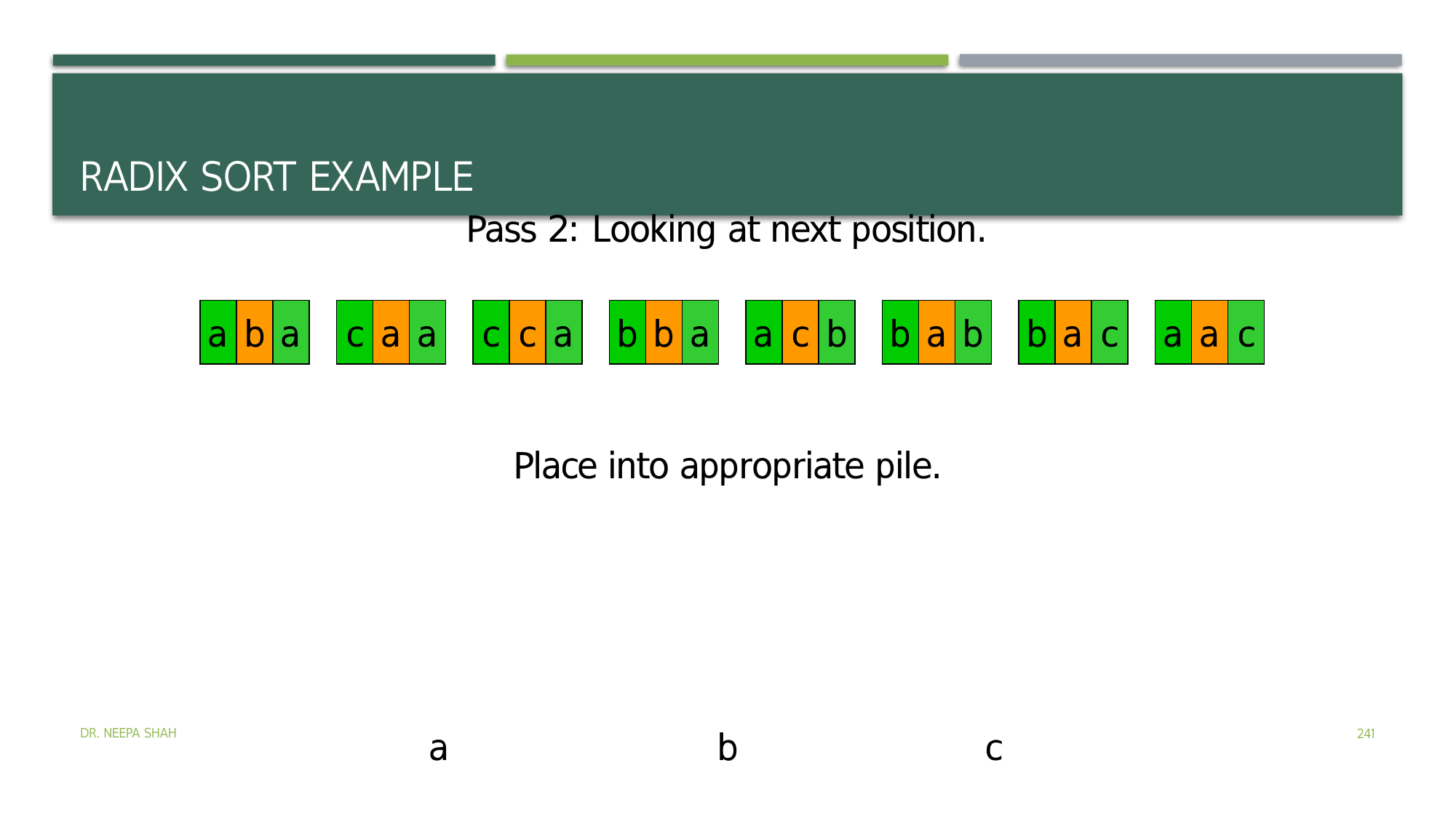

# Radix Sort Example
Pass 2: Looking at next position.
a
b
a
c
a
a
c
c
a
b
b
a
a
c
b
b
a
b
b
a
c
a
a
c
Place into appropriate pile.
Dr. Neepa Shah
241
a
b
c